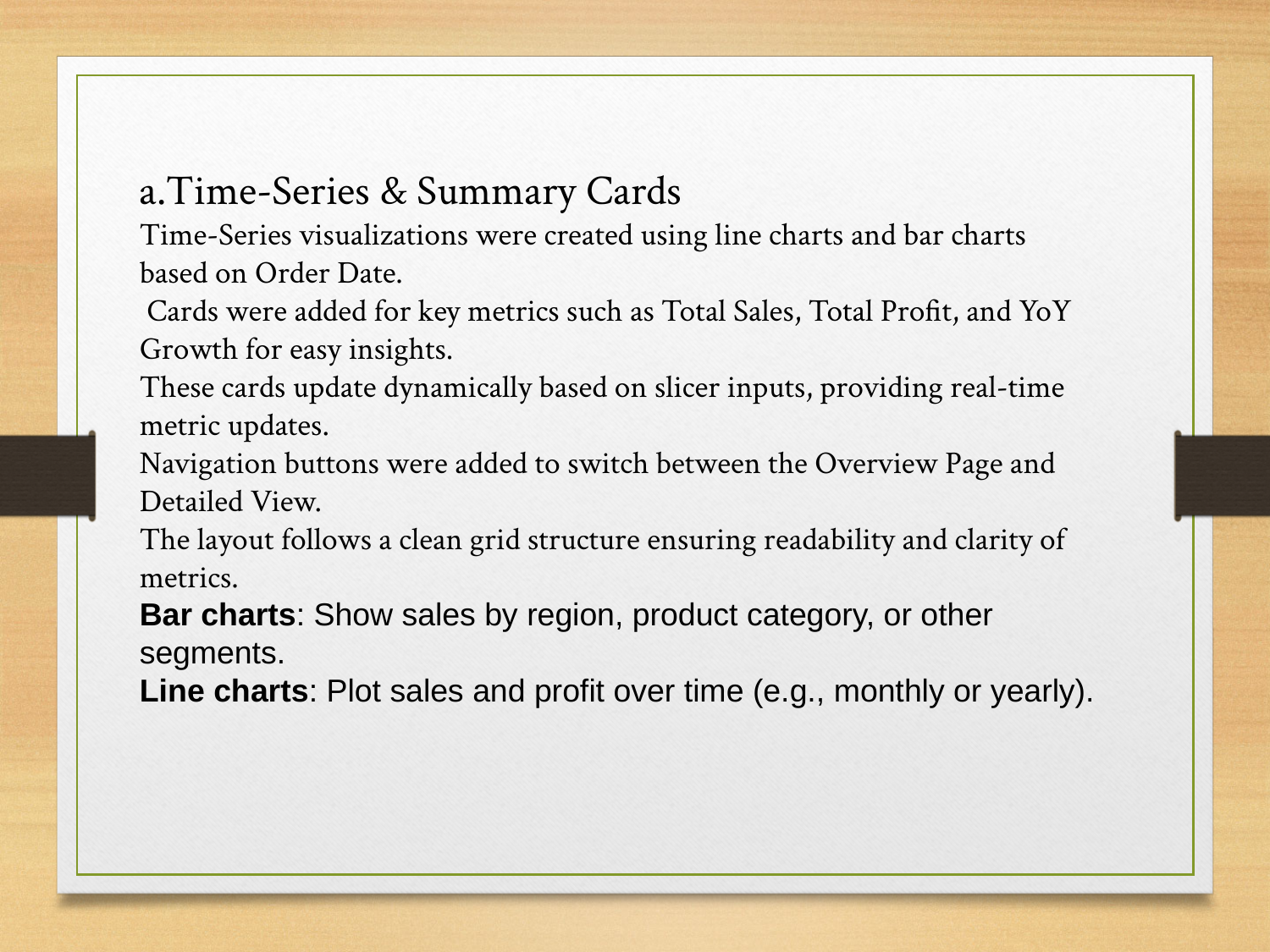

a.Time-Series & Summary Cards
Time-Series visualizations were created using line charts and bar charts        based on Order Date.
 Cards were added for key metrics such as Total Sales, Total Profit, and YoY Growth for easy insights.
These cards update dynamically based on slicer inputs, providing real-time metric updates.
Navigation buttons were added to switch between the Overview Page and Detailed View.
The layout follows a clean grid structure ensuring readability and clarity of metrics.
Bar charts: Show sales by region, product category, or other segments.
Line charts: Plot sales and profit over time (e.g., monthly or yearly).